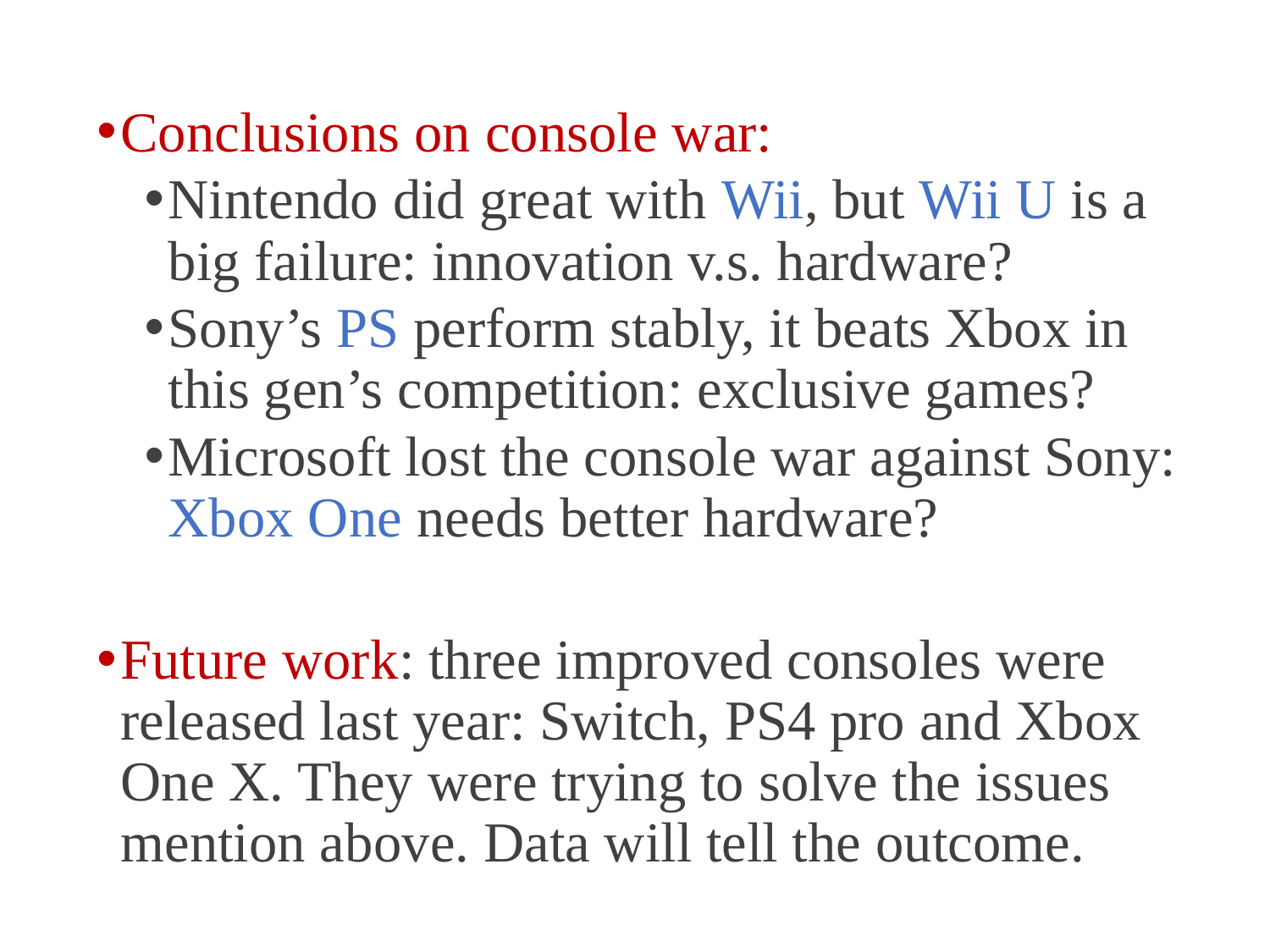

8
Conclusions on console war:
Nintendo did great with Wii, but Wii U is a big failure: innovation v.s. hardware?
Sony’s PS perform stably, it beats Xbox in this gen’s competition: exclusive games?
Microsoft lost the console war against Sony: Xbox One needs better hardware?

Future work: three improved consoles were released last year: Switch, PS4 pro and Xbox One X. They were trying to solve the issues mention above. Data will tell the outcome.